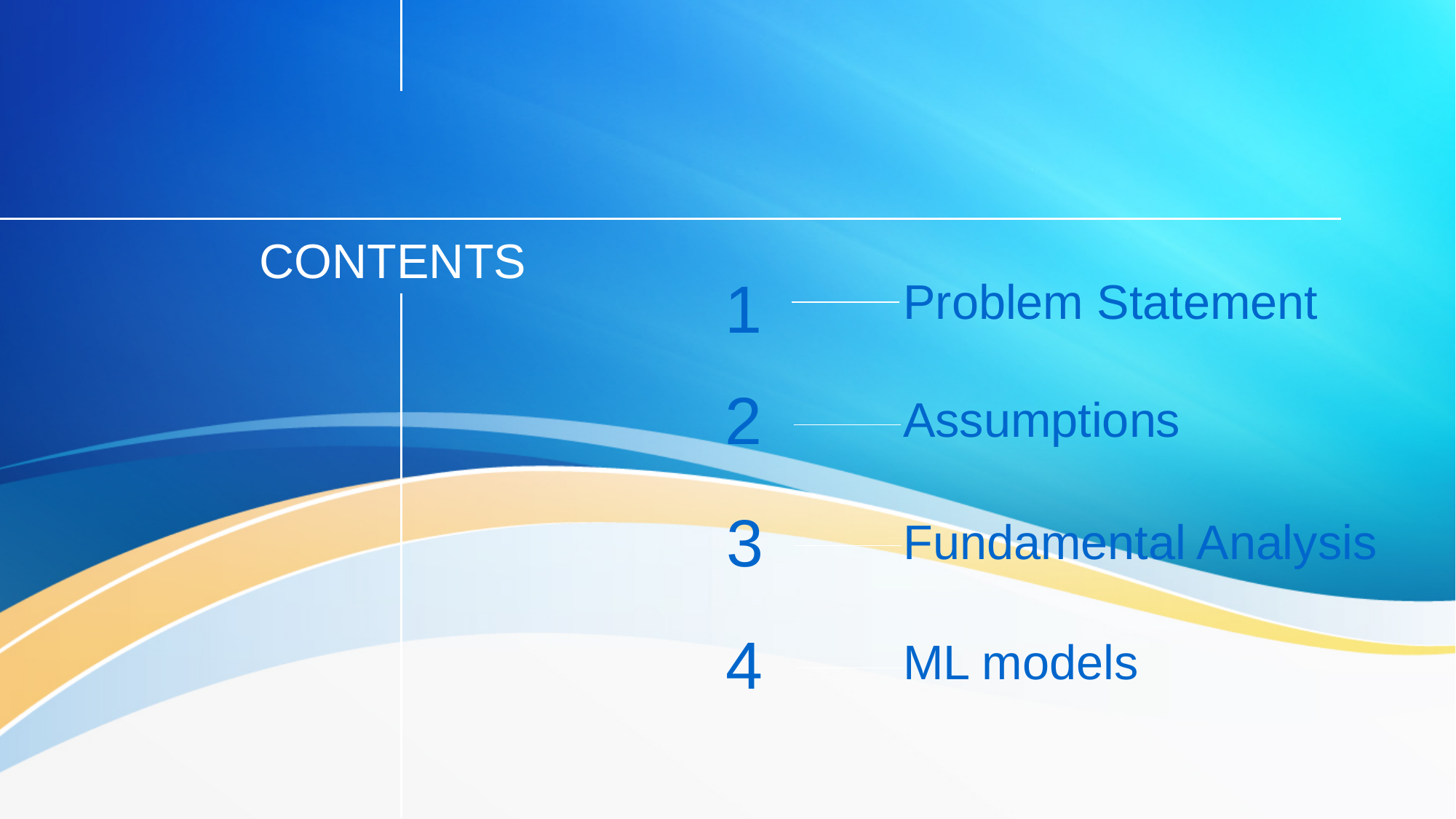

CONTENTS
1
Problem Statement
2
Assumptions
3
Fundamental Analysis
4
ML models